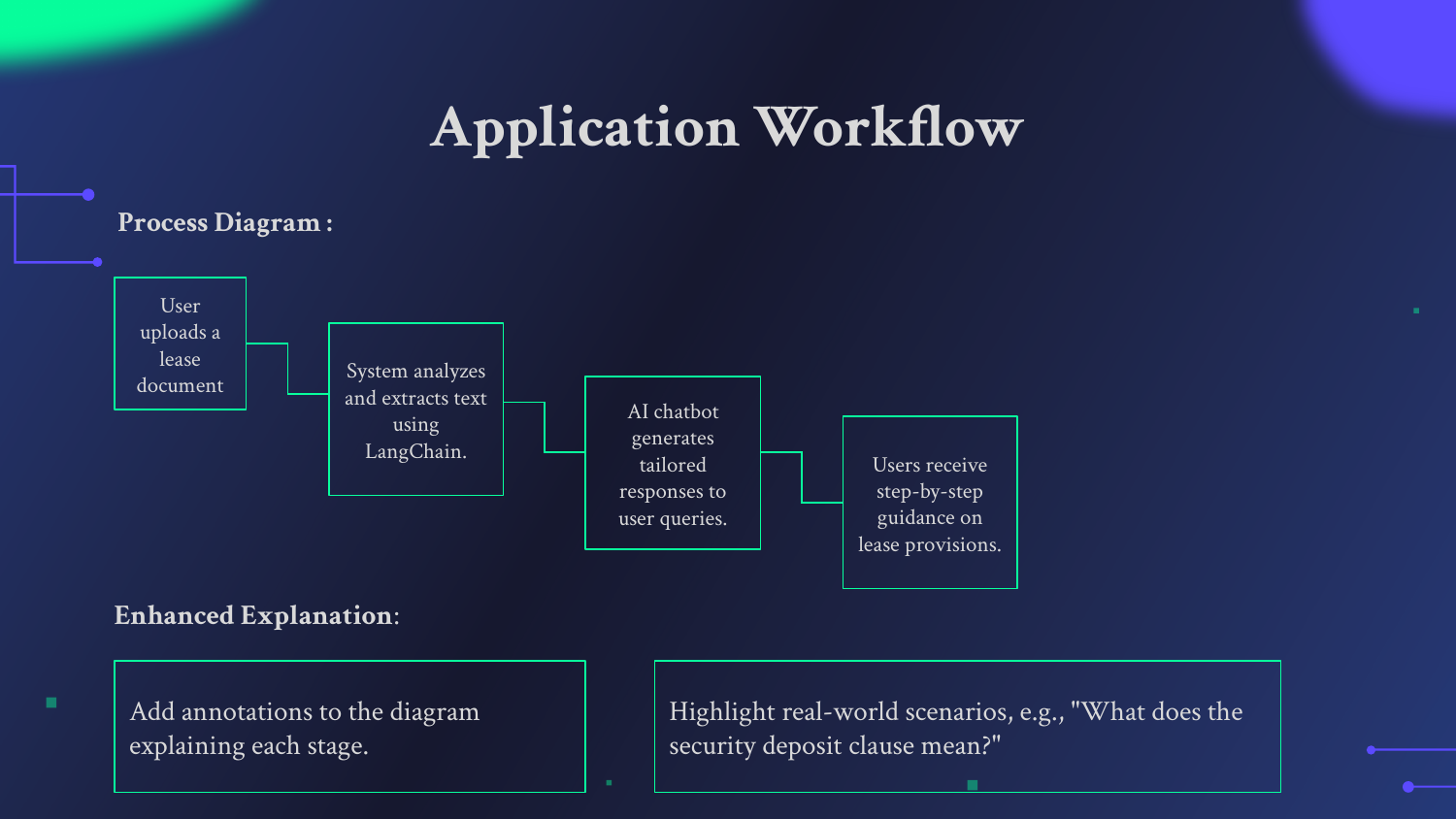

# Application Workflow
Process Diagram :
User uploads a lease document
System analyzes and extracts text using LangChain.
AI chatbot generates tailored responses to user queries.

Users receive step-by-step guidance on lease provisions.
Enhanced Explanation:

Add annotations to the diagram explaining each stage.
Highlight real-world scenarios, e.g., "What does the security deposit clause mean?"